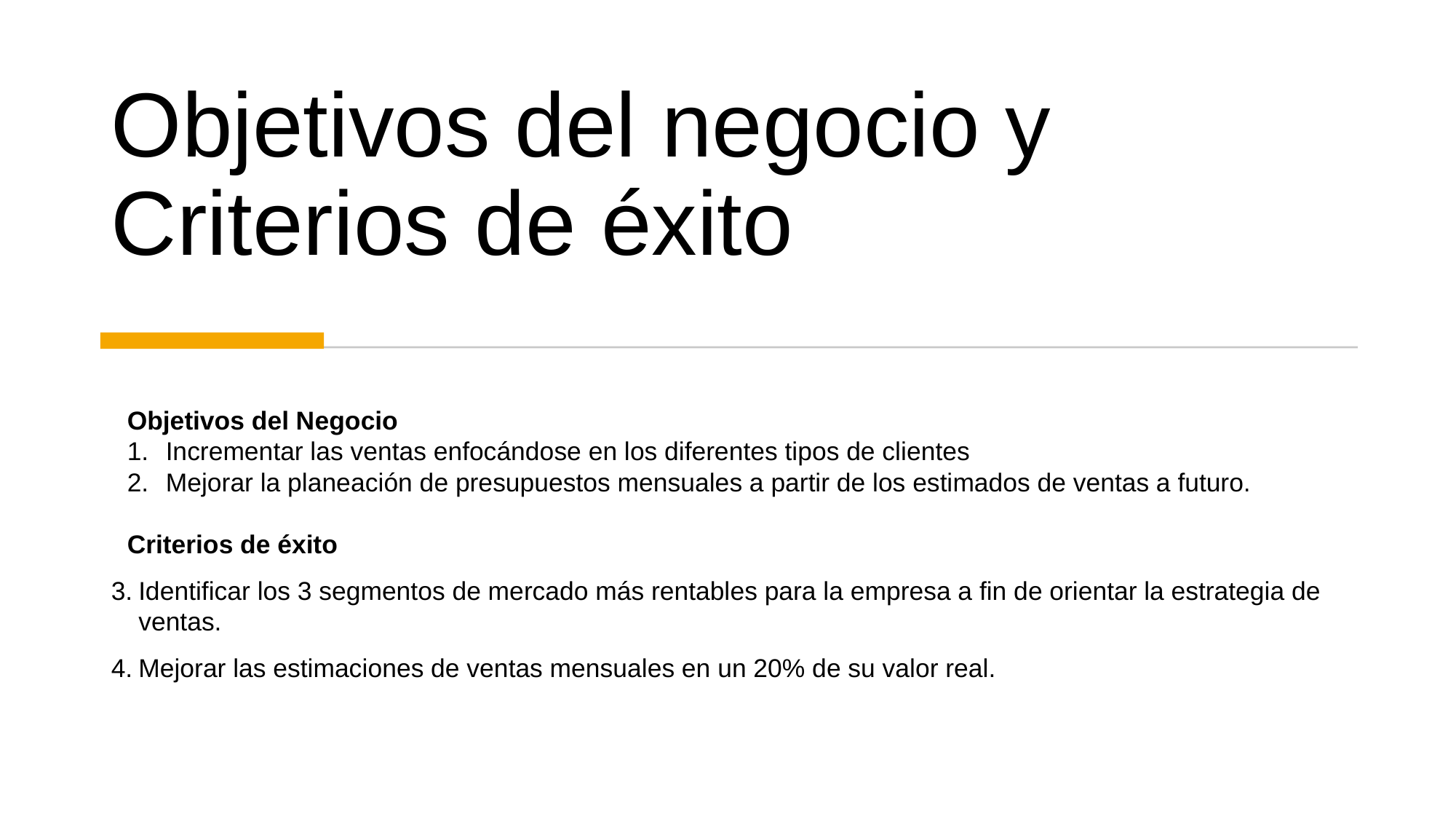

# Objetivos del negocio y Criterios de éxito

Objetivos del Negocio
Incrementar las ventas enfocándose en los diferentes tipos de clientes
Mejorar la planeación de presupuestos mensuales a partir de los estimados de ventas a futuro.

Criterios de éxito
Identificar los 3 segmentos de mercado más rentables para la empresa a fin de orientar la estrategia de ventas.
Mejorar las estimaciones de ventas mensuales en un 20% de su valor real.